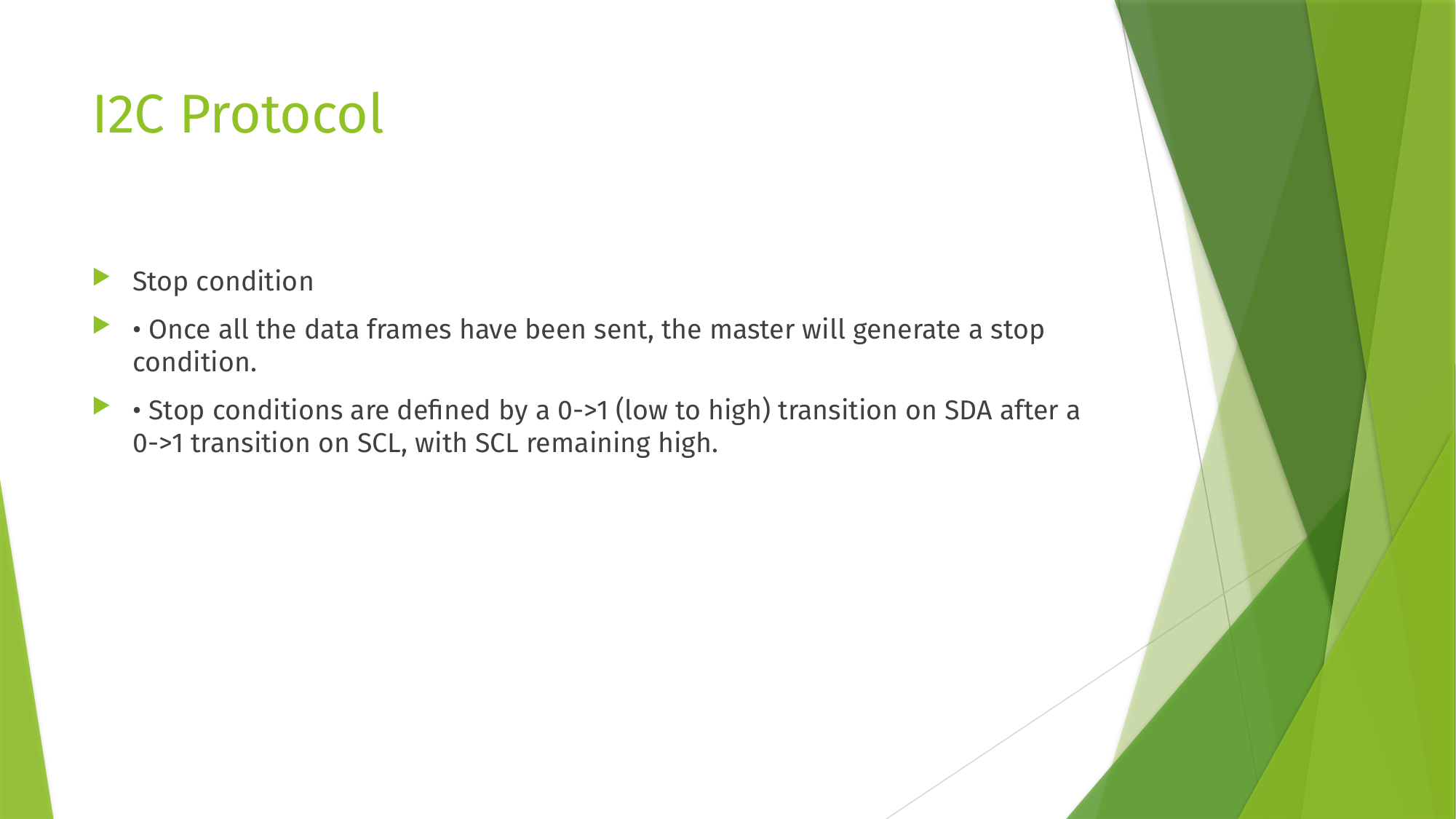

# I2C Protocol
Stop condition
• Once all the data frames have been sent, the master will generate a stop condition.
• Stop conditions are defined by a 0->1 (low to high) transition on SDA after a 0->1 transition on SCL, with SCL remaining high.